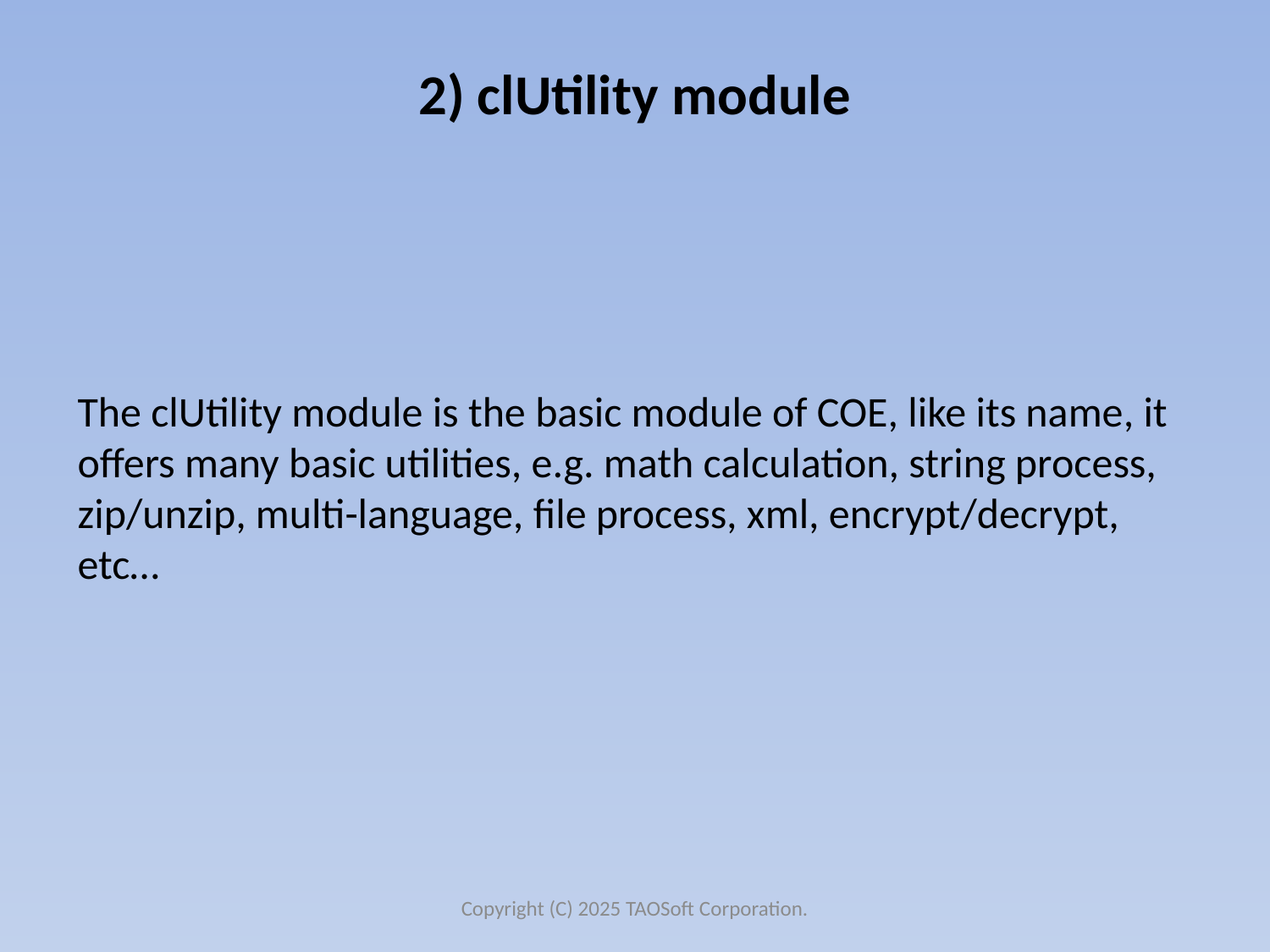

# 2) clUtility module
The clUtility module is the basic module of COE, like its name, it offers many basic utilities, e.g. math calculation, string process, zip/unzip, multi-language, file process, xml, encrypt/decrypt, etc…

Copyright (C) 2025 TAOSoft Corporation.
2